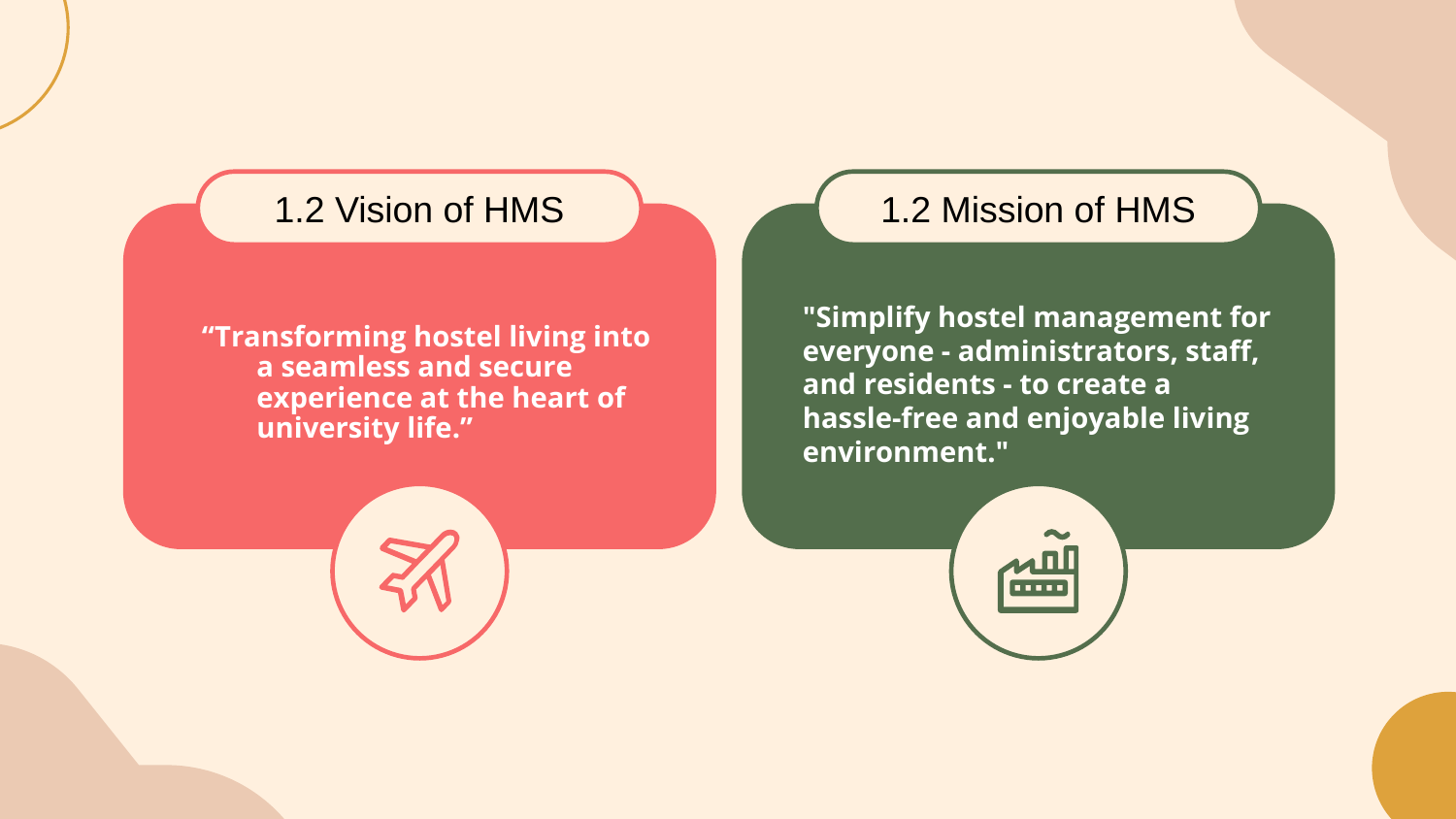

1.2 Vision of HMS
1.2 Mission of HMS
“Transforming hostel living into a seamless and secure experience at the heart of university life.”
"Simplify hostel management for everyone - administrators, staff, and residents - to create a hassle-free and enjoyable living environment."